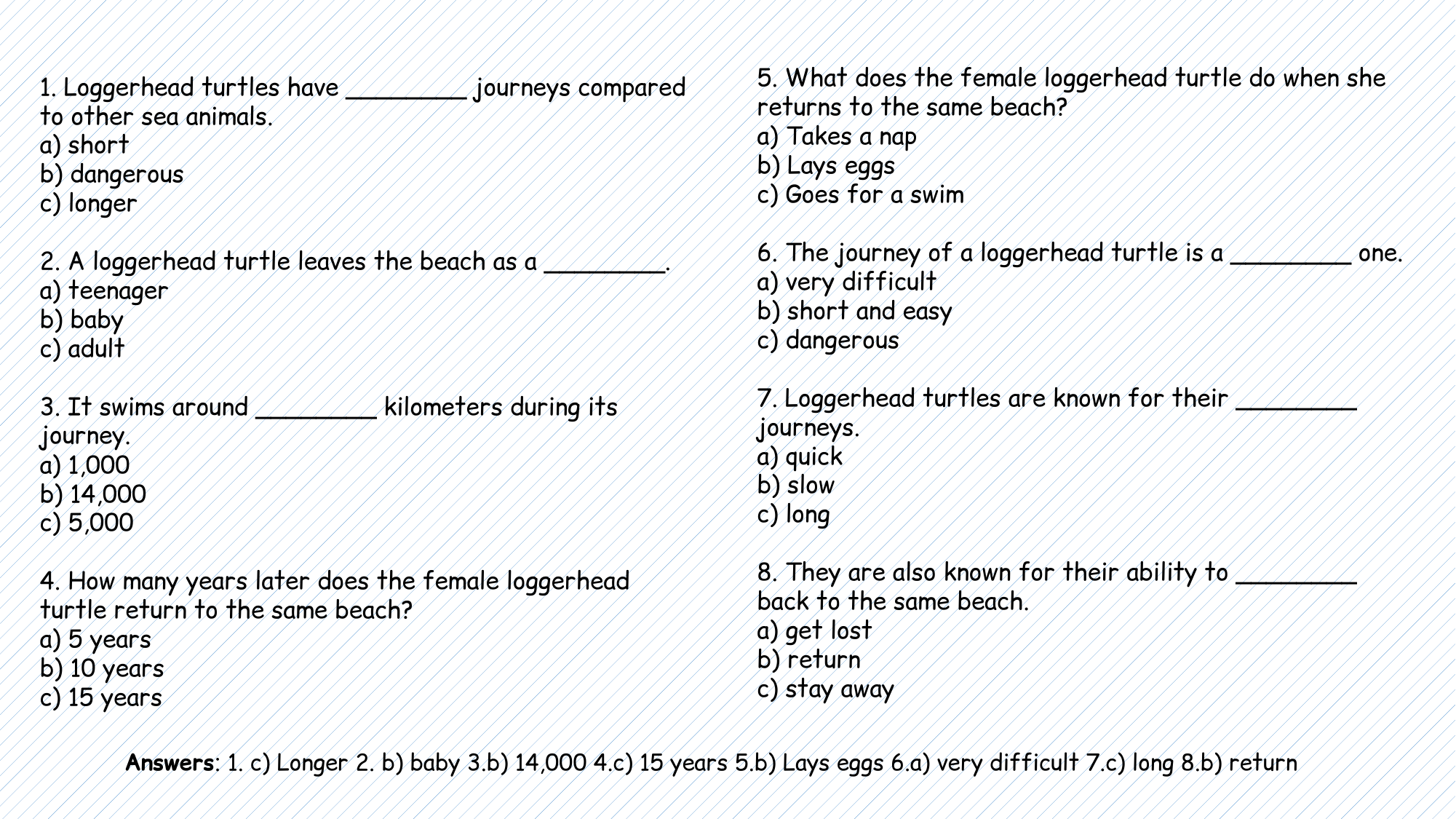

5. What does the female loggerhead turtle do when she returns to the same beach?
a) Takes a nap
b) Lays eggs
c) Goes for a swim

6. The journey of a loggerhead turtle is a ________ one.
a) very difficult
b) short and easy
c) dangerous

7. Loggerhead turtles are known for their ________ journeys.
a) quick
b) slow
c) long

8. They are also known for their ability to ________ back to the same beach.
a) get lost
b) return
c) stay away
1. Loggerhead turtles have ________ journeys compared to other sea animals.
a) short
b) dangerous
c) longer

2. A loggerhead turtle leaves the beach as a ________.
a) teenager
b) baby
c) adult

3. It swims around ________ kilometers during its journey.
a) 1,000
b) 14,000
c) 5,000

4. How many years later does the female loggerhead turtle return to the same beach?
a) 5 years
b) 10 years
c) 15 years

Answers: 1. c) Longer 2. b) baby 3.b) 14,000 4.c) 15 years 5.b) Lays eggs 6.a) very difficult 7.c) long 8.b) return